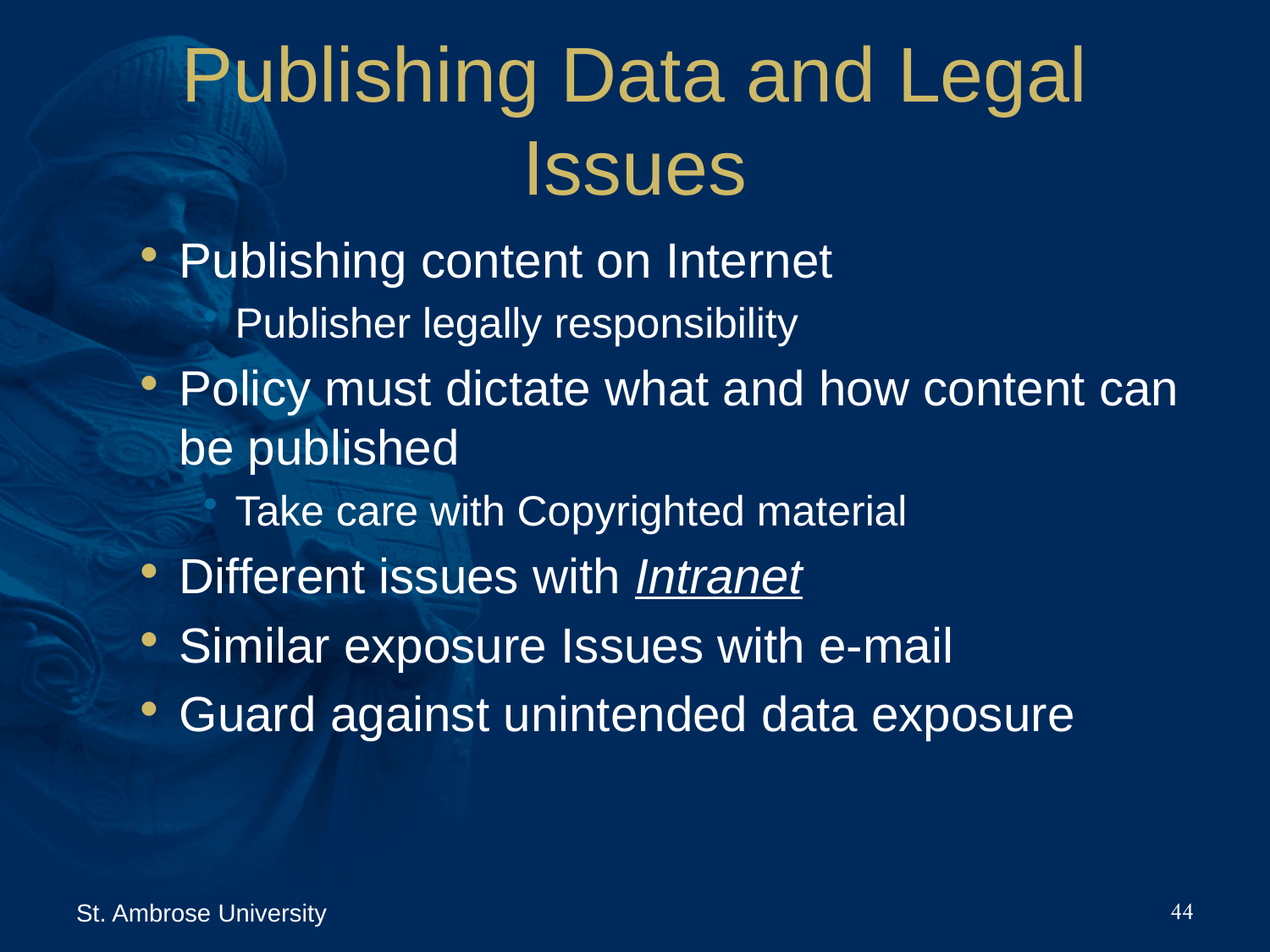

# Publishing Data and Legal Issues
Publishing content on Internet
Publisher legally responsibility
Policy must dictate what and how content can be published
Take care with Copyrighted material
Different issues with Intranet
Similar exposure Issues with e-mail
Guard against unintended data exposure
44
St. Ambrose University